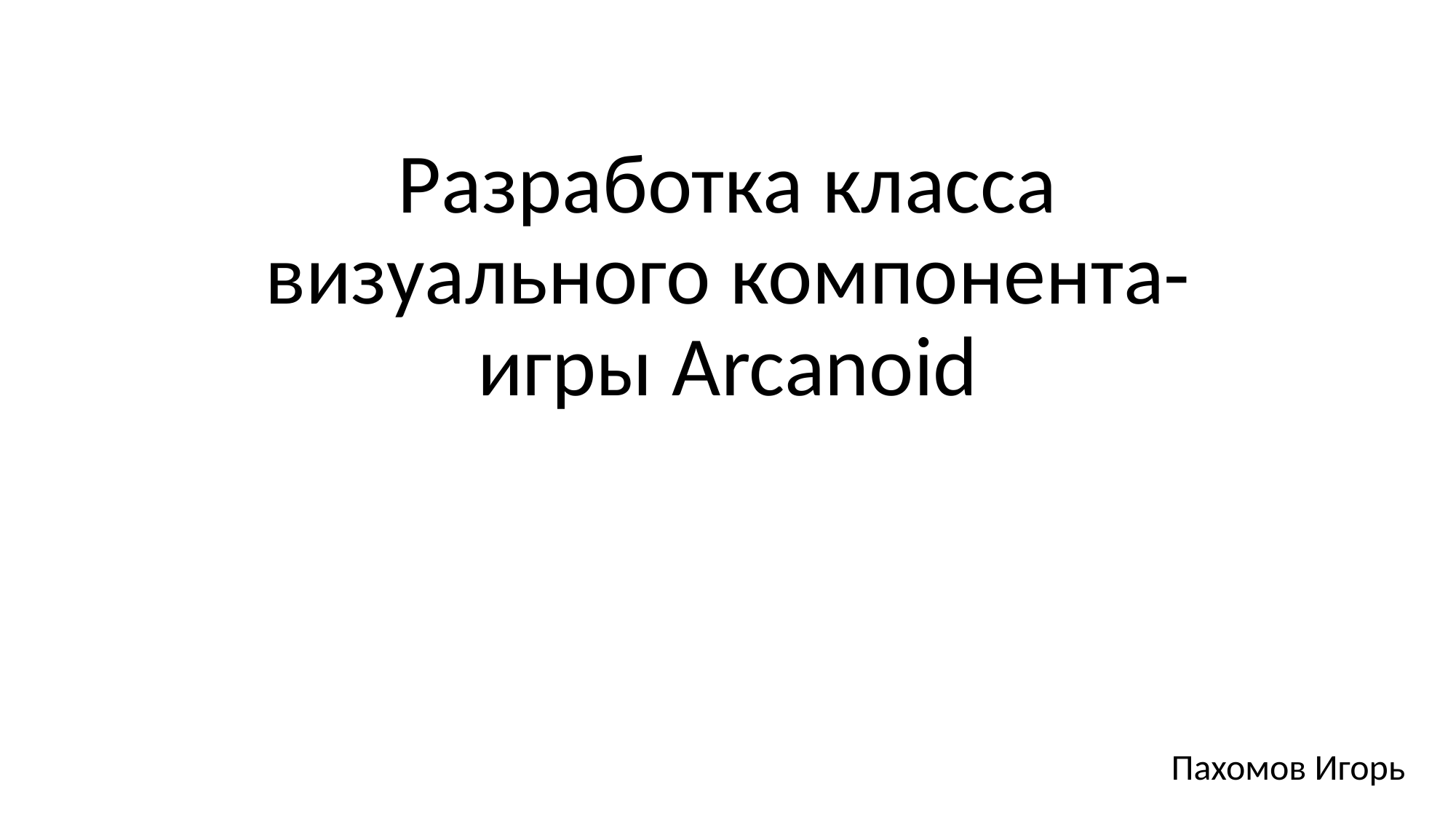

# Разработка класса визуального компонента-игры Arcanoid
Пахомов Игорь